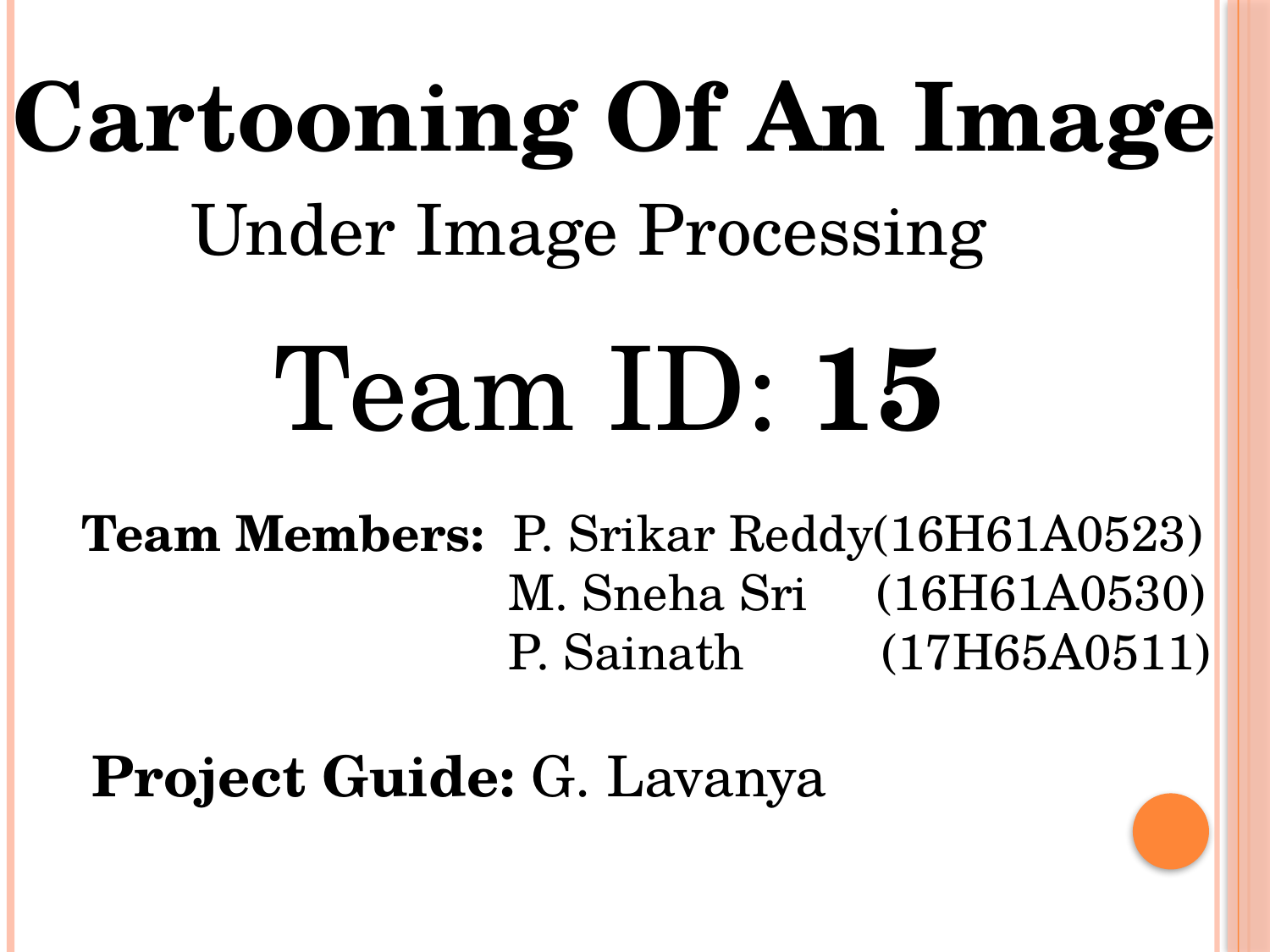

Cartooning Of An Image
Under Image Processing
         Team ID: 15
Team Members:  P. Srikar Reddy(16H61A0523)
                               M. Sneha Sri     (16H61A0530)
                               P. Sainath          (17H65A0511)
Project Guide: G. Lavanya